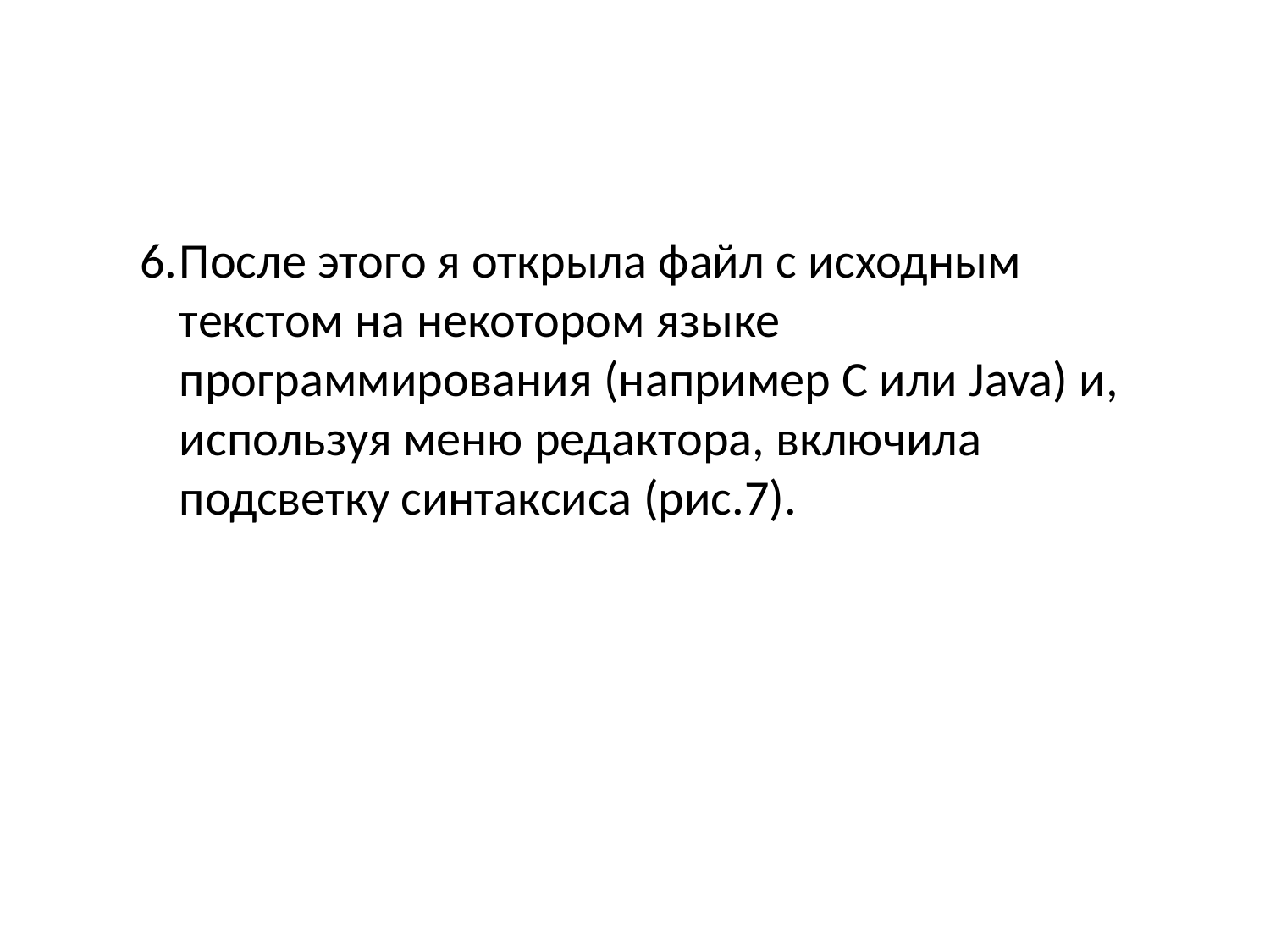

После этого я открыла файл с исходным текстом на некотором языке программирования (например C или Java) и, используя меню редактора, включила подсветку синтаксиса (рис.7).